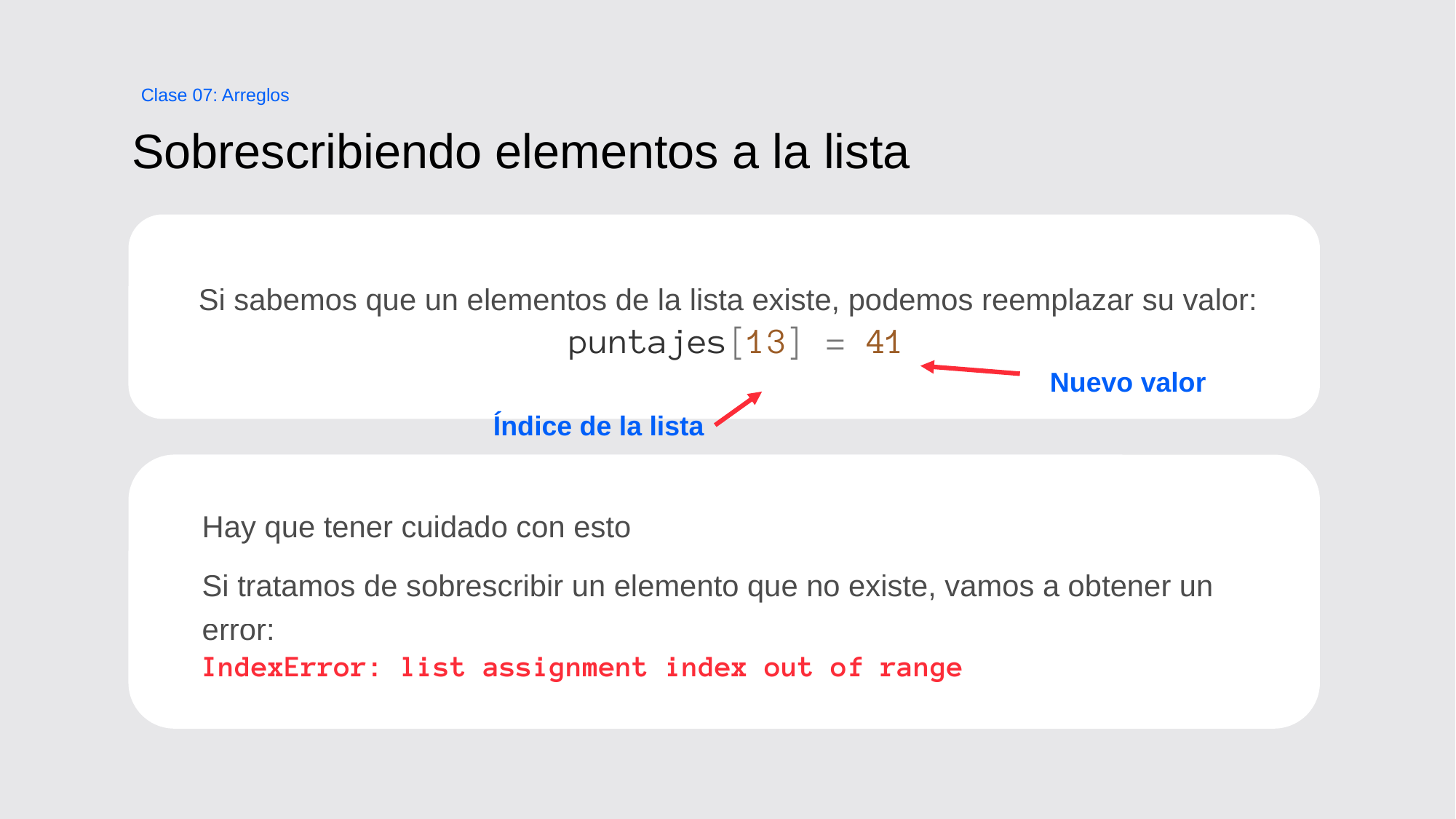

Clase 07: Arreglos
# Sobrescribiendo elementos a la lista
Si sabemos que un elementos de la lista existe, podemos reemplazar su valor:
puntajes[13] = 41
Nuevo valor
Índice de la lista
Hay que tener cuidado con esto
Si tratamos de sobrescribir un elemento que no existe, vamos a obtener un error:
IndexError: list assignment index out of range